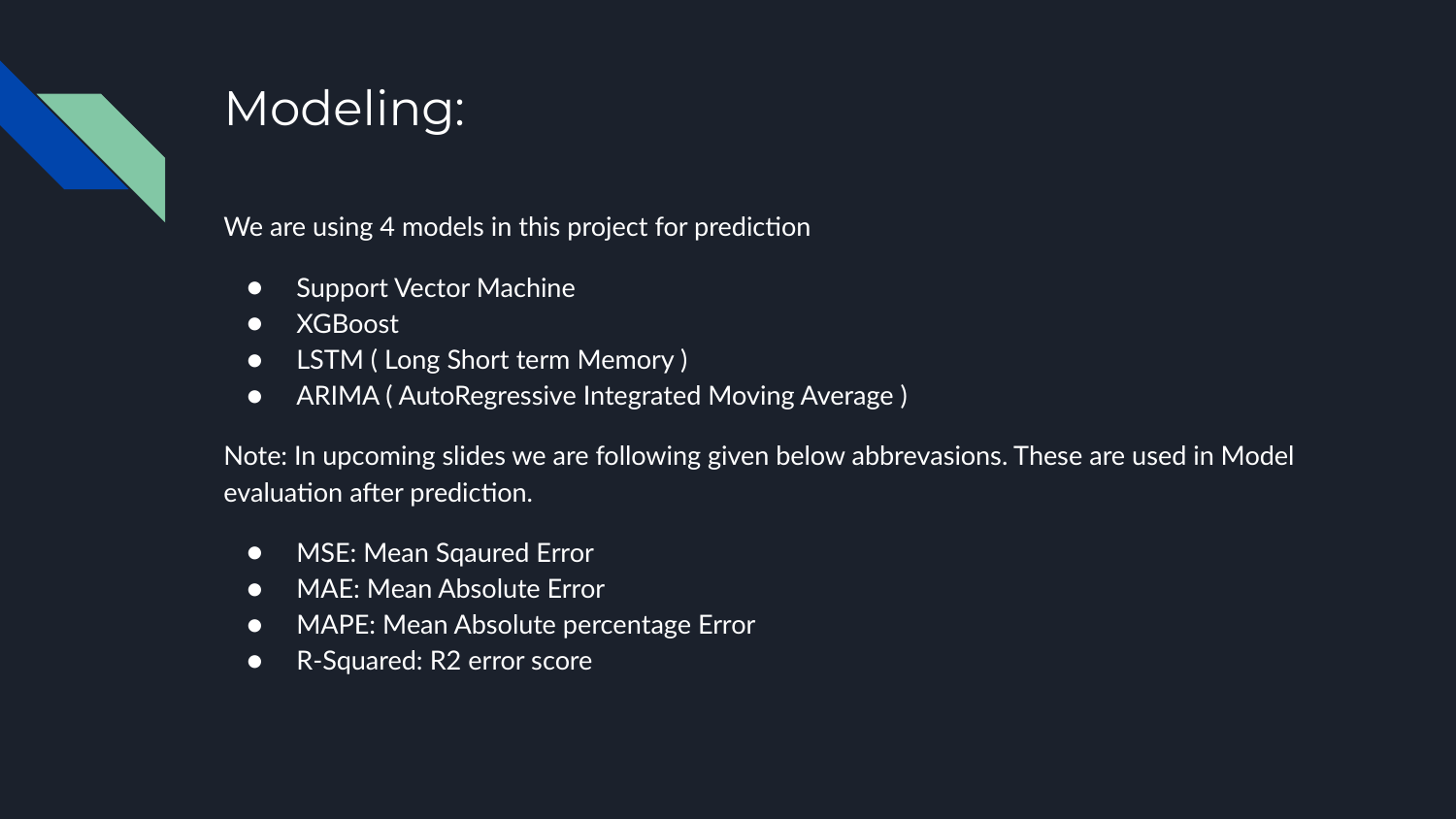

# Modeling:
We are using 4 models in this project for prediction
Support Vector Machine
XGBoost
LSTM ( Long Short term Memory )
ARIMA ( AutoRegressive Integrated Moving Average )
Note: In upcoming slides we are following given below abbrevasions. These are used in Model evaluation after prediction.
MSE: Mean Sqaured Error
MAE: Mean Absolute Error
MAPE: Mean Absolute percentage Error
R-Squared: R2 error score